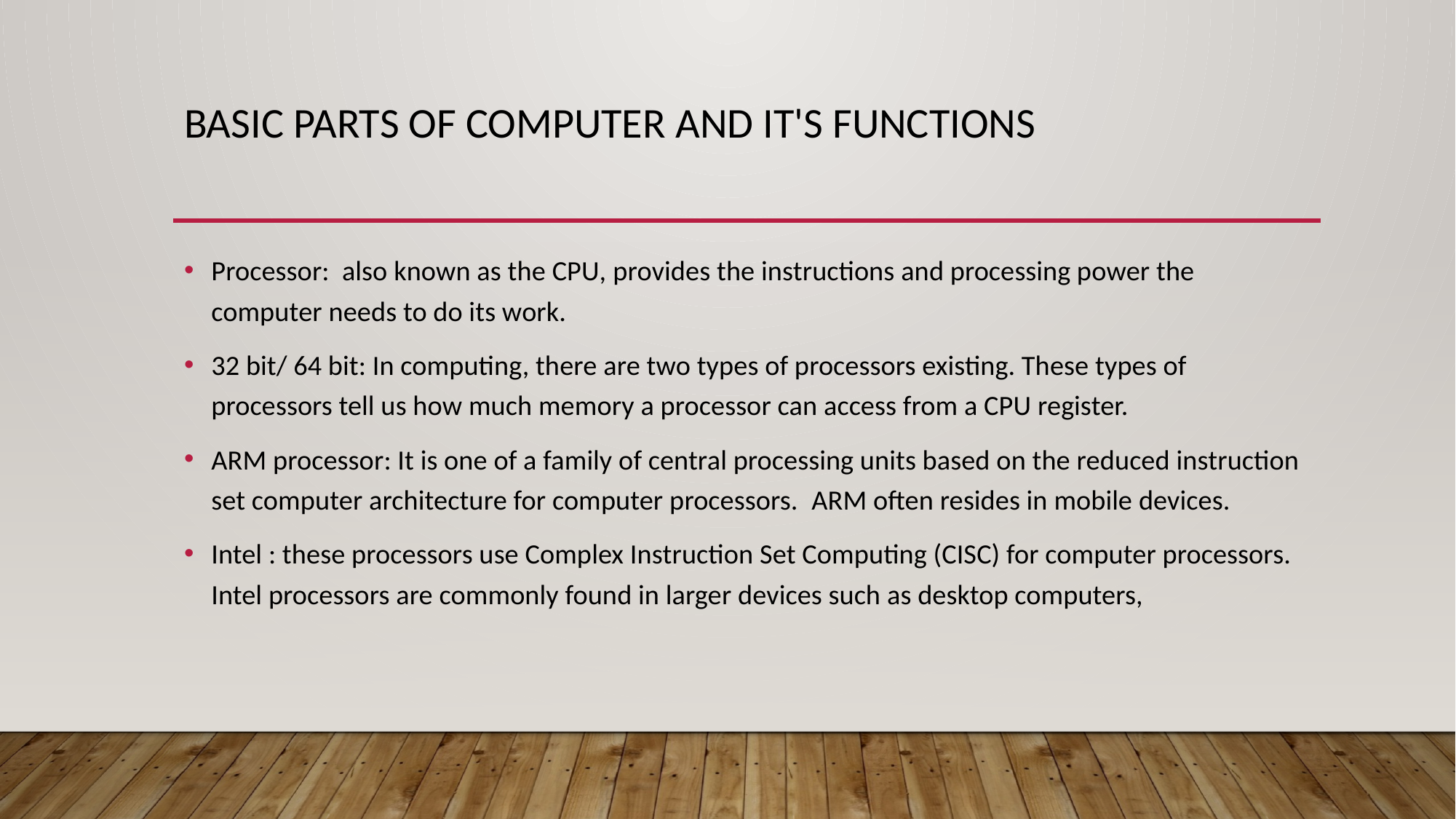

# Basic parts of computer and it's functions
Processor:  also known as the CPU, provides the instructions and processing power the computer needs to do its work.
32 bit/ 64 bit: In computing, there are two types of processors existing. These types of processors tell us how much memory a processor can access from a CPU register.
ARM processor: It is one of a family of central processing units based on the reduced instruction set computer architecture for computer processors.  ARM often resides in mobile devices.
Intel : these processors use Complex Instruction Set Computing (CISC) for computer processors. Intel processors are commonly found in larger devices such as desktop computers,